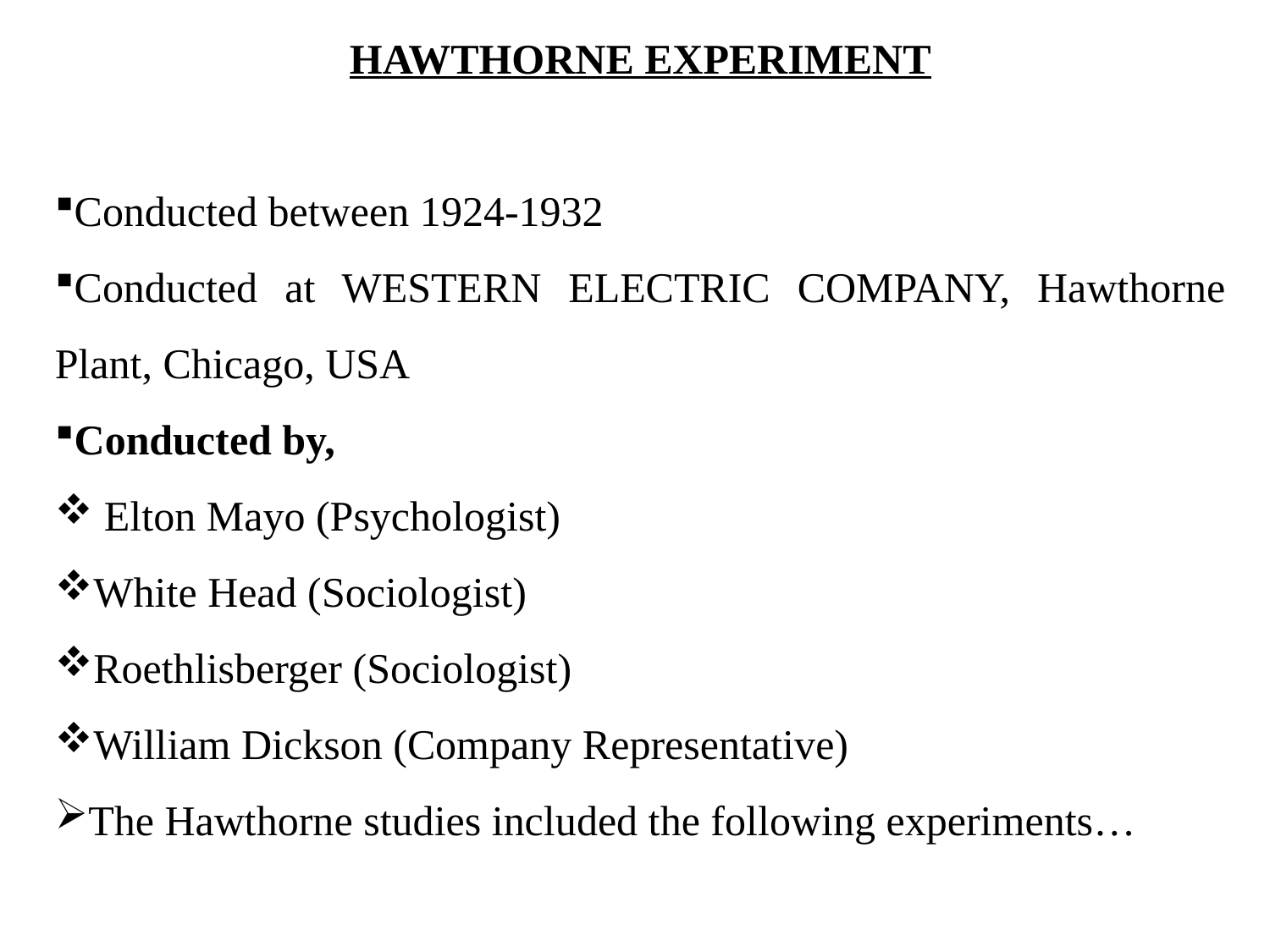

HAWTHORNE EXPERIMENT

Conducted between 1924-1932
Conducted at WESTERN ELECTRIC COMPANY, Hawthorne Plant, Chicago, USA
Conducted by,
 Elton Mayo (Psychologist)
White Head (Sociologist)
Roethlisberger (Sociologist)
William Dickson (Company Representative)
The Hawthorne studies included the following experiments…